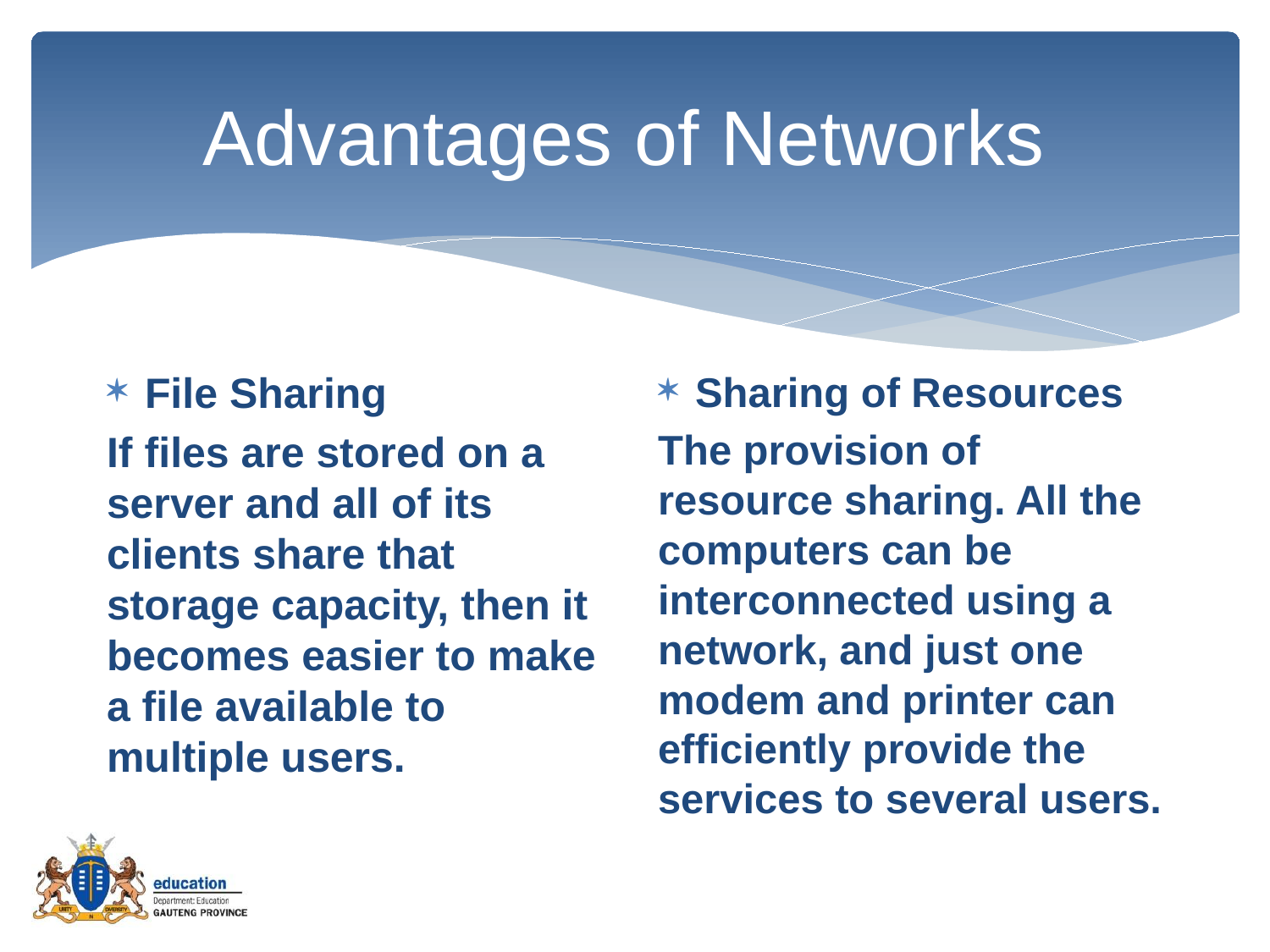

# Advantages of Networks
File Sharing
If files are stored on a server and all of its clients share that storage capacity, then it becomes easier to make a file available to multiple users.

Sharing of Resources
The provision of resource sharing. All the computers can be interconnected using a network, and just one modem and printer can efficiently provide the services to several users.